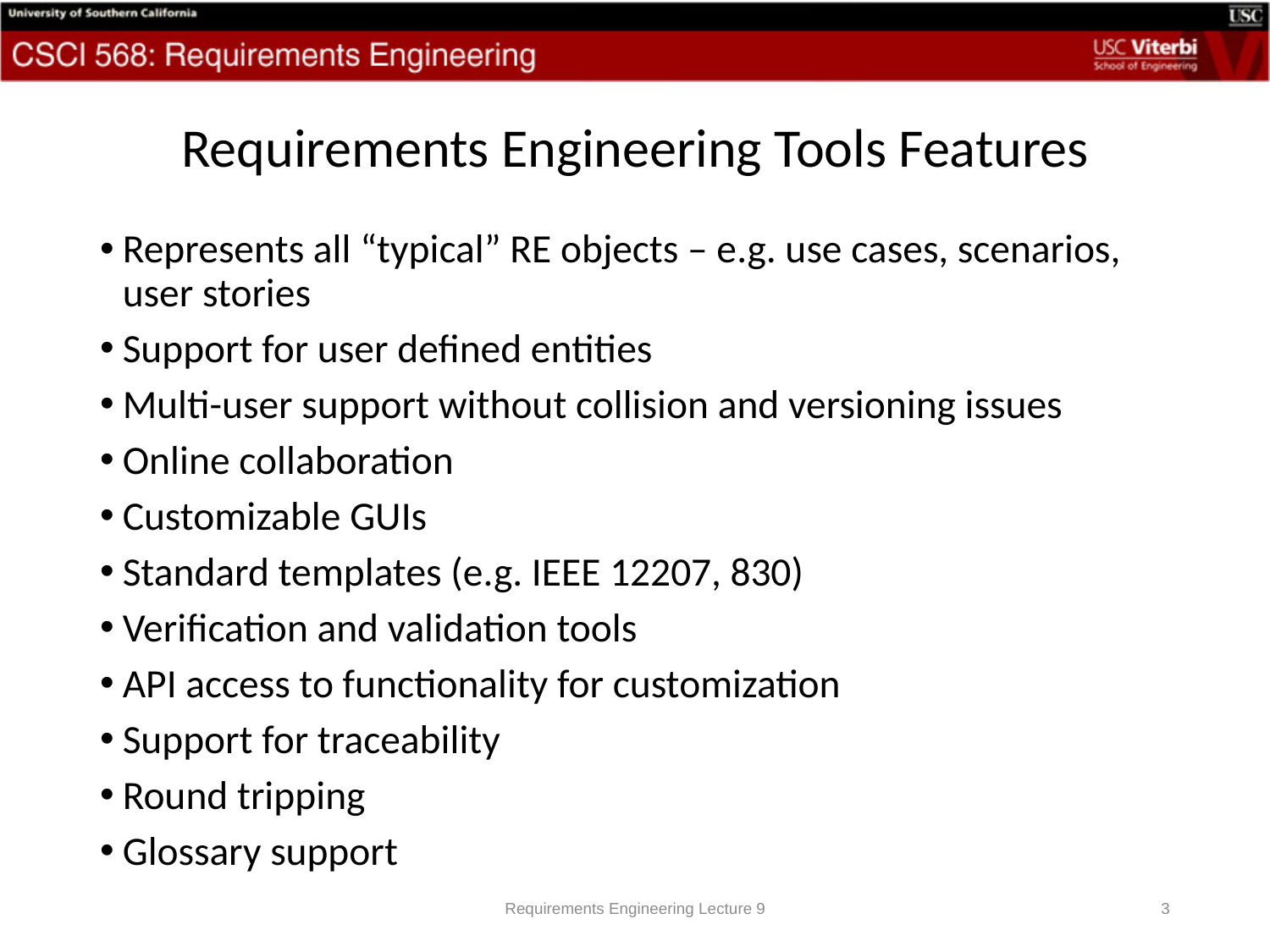

# Requirements Engineering Tools Features
Represents all “typical” RE objects – e.g. use cases, scenarios, user stories
Support for user defined entities
Multi-user support without collision and versioning issues
Online collaboration
Customizable GUIs
Standard templates (e.g. IEEE 12207, 830)
Verification and validation tools
API access to functionality for customization
Support for traceability
Round tripping
Glossary support
Requirements Engineering Lecture 9
3